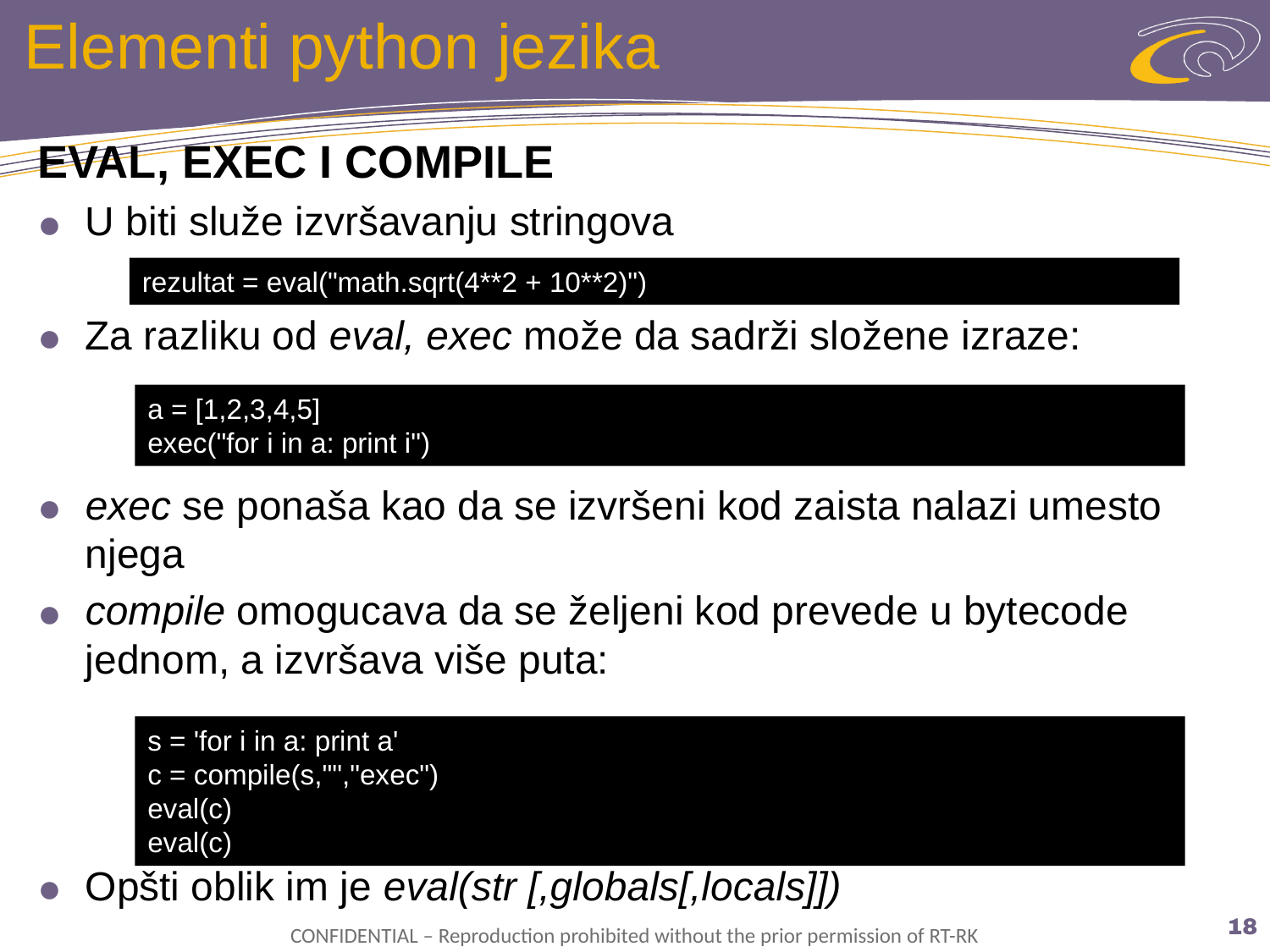

# Elementi python jezika
EVAL, EXEC I COMPILE
U biti služe izvršavanju stringova

Za razliku od eval, exec može da sadrži složene izraze:

exec se ponaša kao da se izvršeni kod zaista nalazi umesto njega
compile omogucava da se željeni kod prevede u bytecode jednom, a izvršava više puta:

Opšti oblik im je eval(str [,globals[,locals]])
rezultat = eval("math.sqrt(4**2 + 10**2)")
a = [1,2,3,4,5]
exec("for i in a: print i")
s = 'for i in a: print a'
c = compile(s,"","exec")
eval(c)
eval(c)